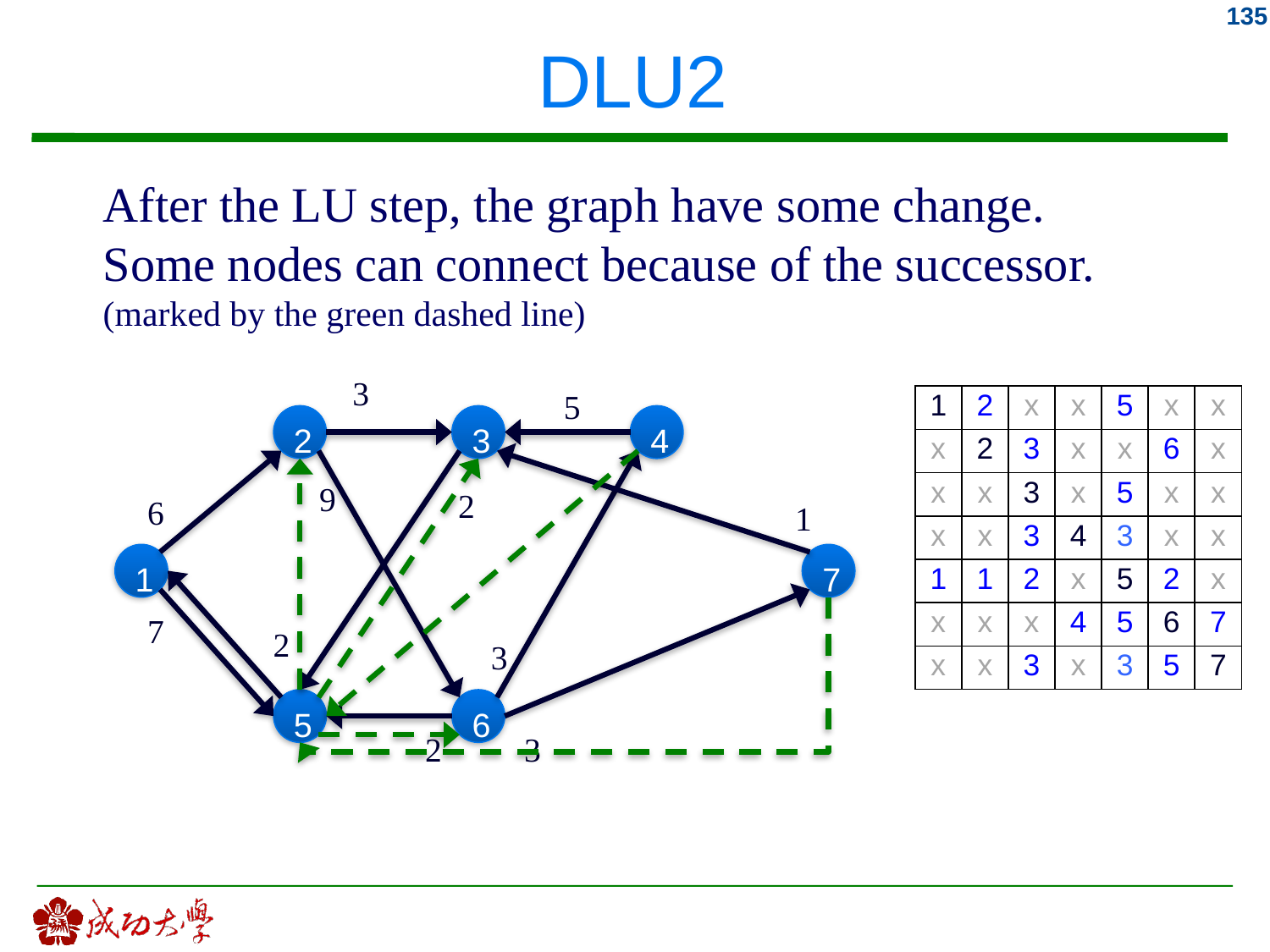

# DLU2
After the LU step, the graph have some change.
Some nodes can connect because of the successor.
(marked by the green dashed line)
3
5
2
3
4
9
2
6
1
1
7
7
2
3
5
6
2
3
| 1 | 2 | x | x | 5 | x | x |
| --- | --- | --- | --- | --- | --- | --- |
| x | 2 | 3 | x | x | 6 | x |
| x | x | 3 | x | 5 | x | x |
| x | x | 3 | 4 | 3 | x | x |
| 1 | 1 | 2 | x | 5 | 2 | x |
| x | x | x | 4 | 5 | 6 | 7 |
| x | x | 3 | x | 3 | 5 | 7 |